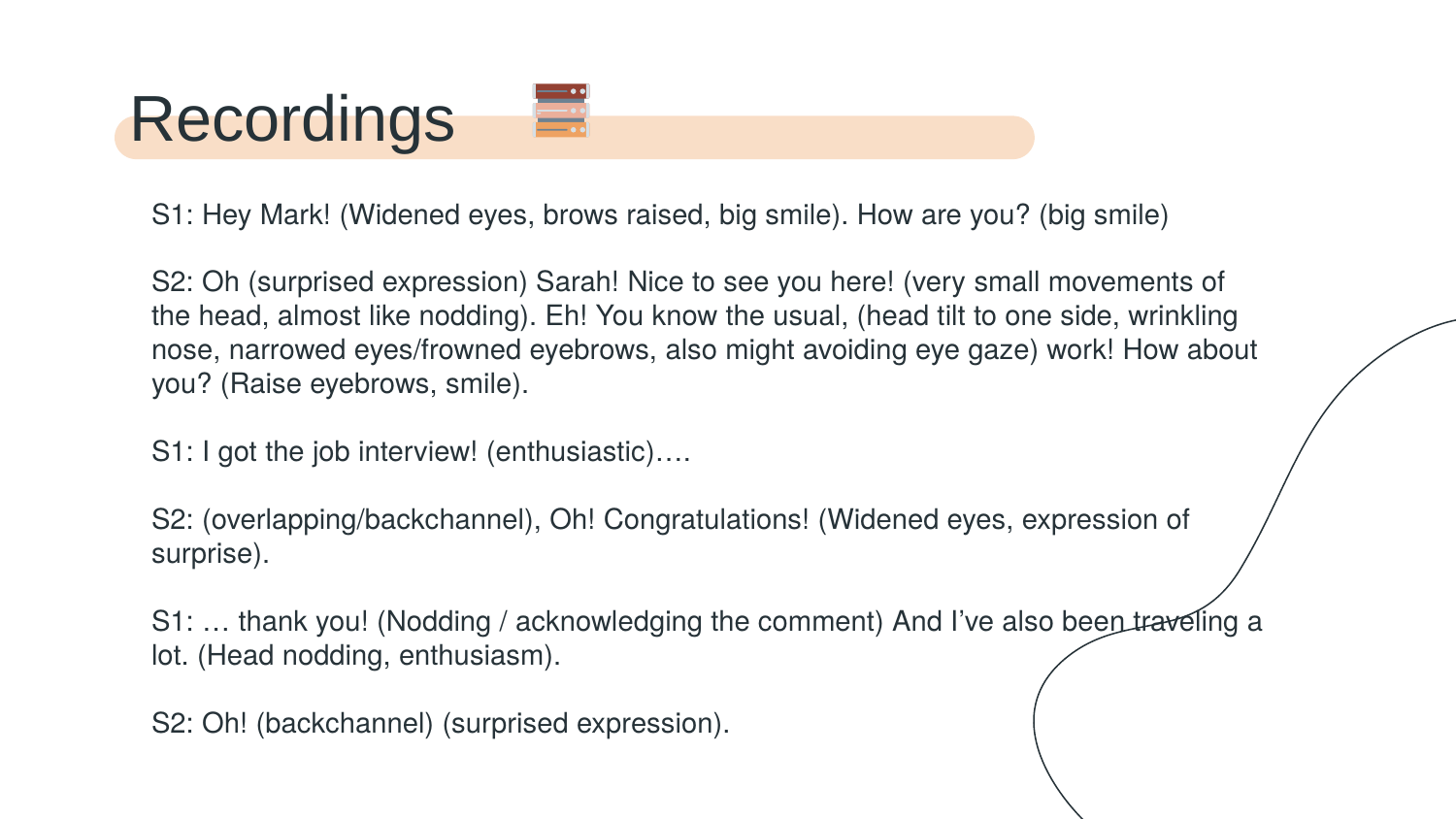

# Recordings

S1: Hey Mark! (Widened eyes, brows raised, big smile). How are you? (big smile)

S2: Oh (surprised expression) Sarah! Nice to see you here! (very small movements of the head, almost like nodding). Eh! You know the usual, (head tilt to one side, wrinkling nose, narrowed eyes/frowned eyebrows, also might avoiding eye gaze) work! How about you? (Raise eyebrows, smile).

S1: I got the job interview! (enthusiastic)….
S2: (overlapping/backchannel), Oh! Congratulations! (Widened eyes, expression of surprise).

S1: … thank you! (Nodding / acknowledging the comment) And I’ve also been traveling a lot. (Head nodding, enthusiasm).

S2: Oh! (backchannel) (surprised expression).